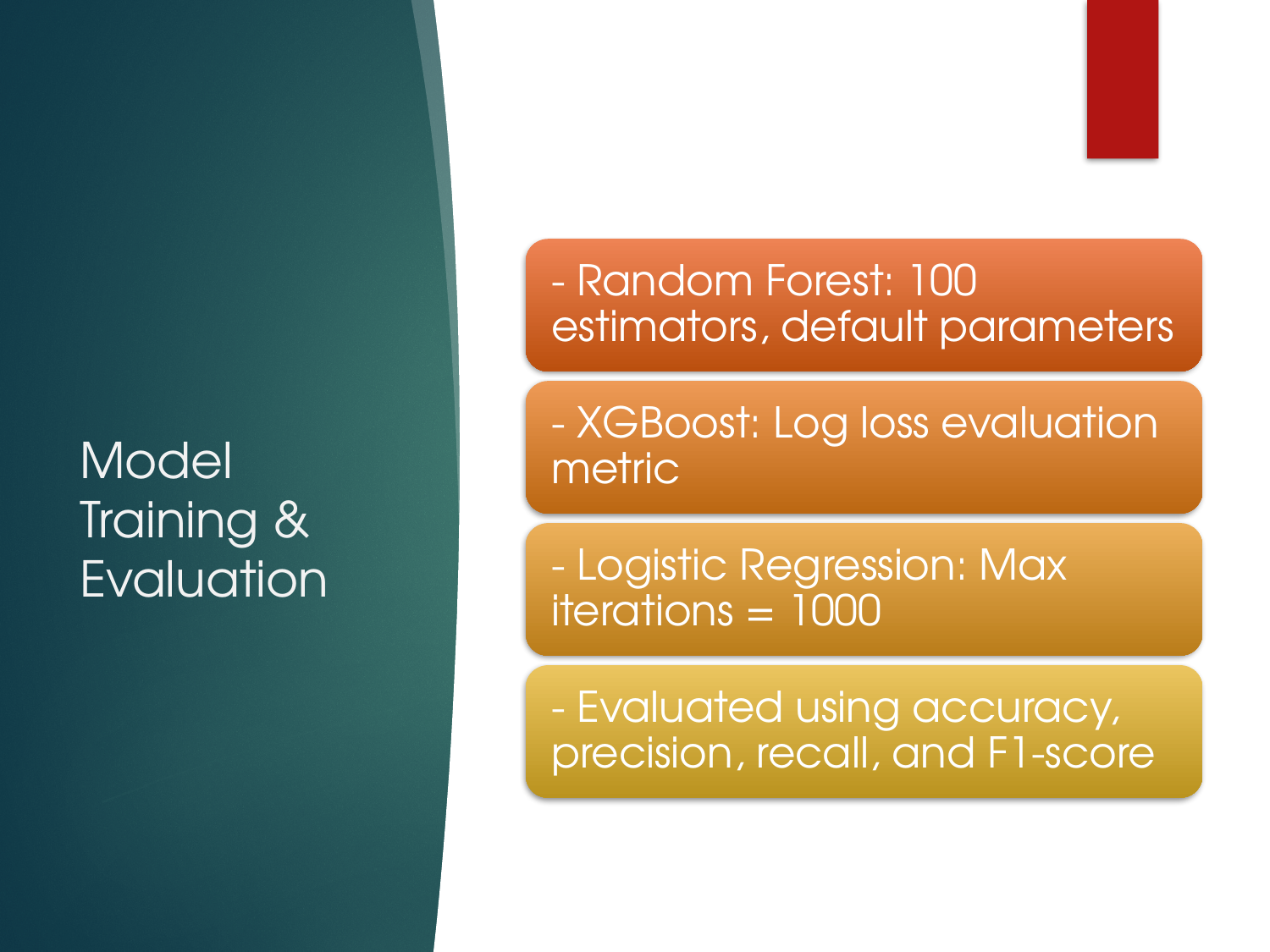

# Model Training & Evaluation
- Random Forest: 100 estimators, default parameters
- XGBoost: Log loss evaluation metric
- Logistic Regression: Max iterations = 1000
- Evaluated using accuracy, precision, recall, and F1-score